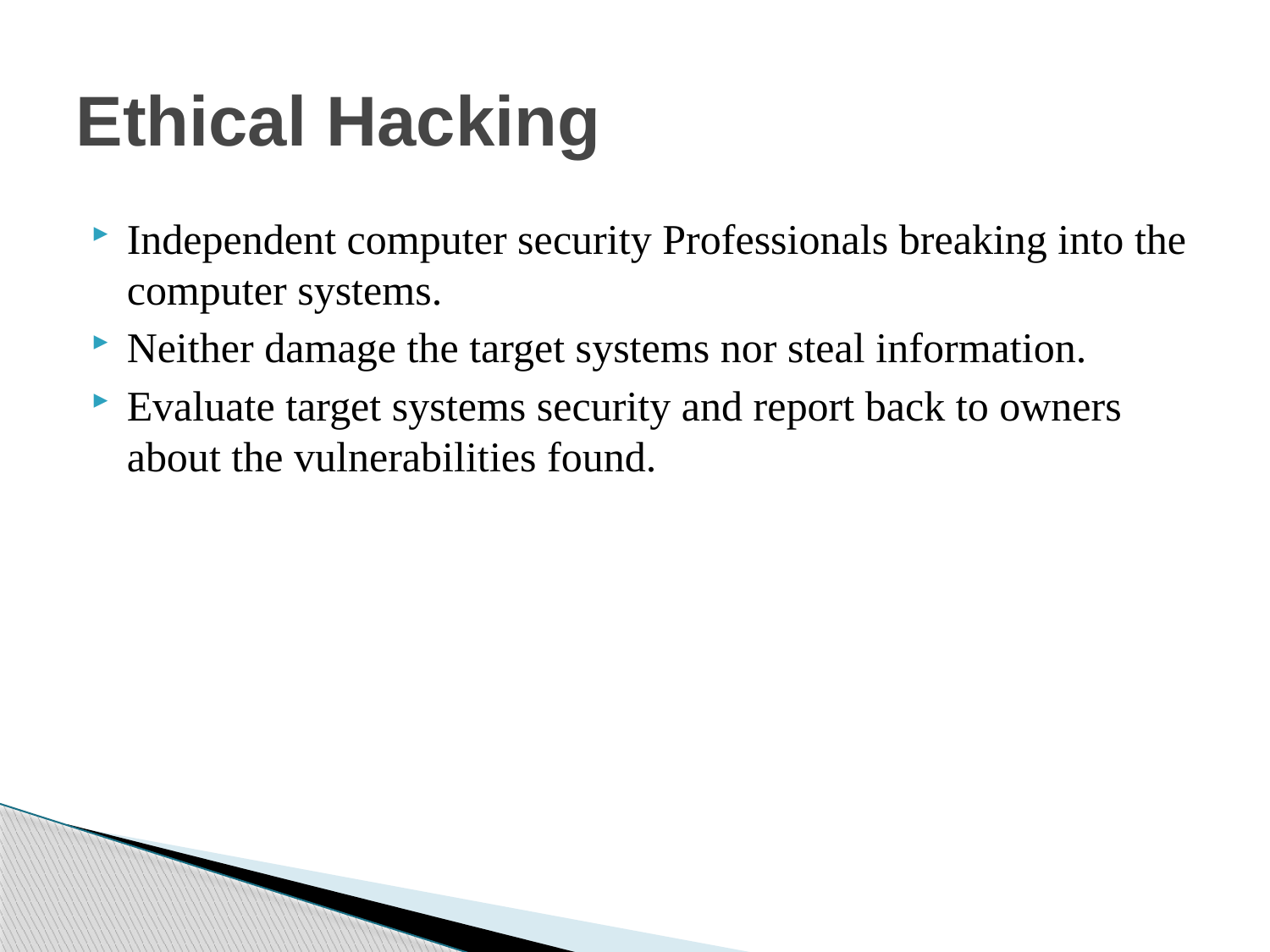

# Ethical Hacking
Independent computer security Professionals breaking into the computer systems.
Neither damage the target systems nor steal information.
Evaluate target systems security and report back to owners about the vulnerabilities found.